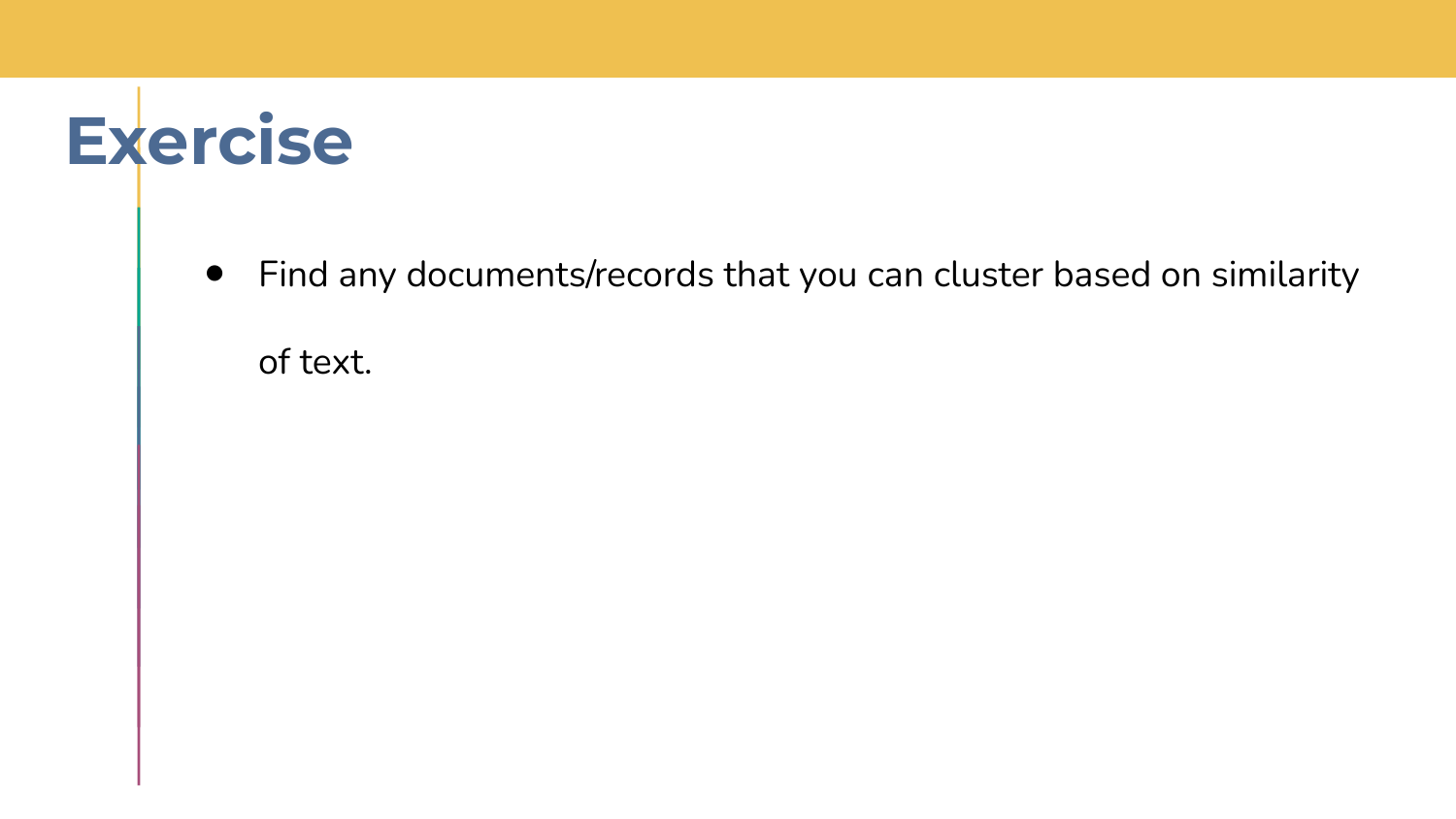

# Exercise
Find any documents/records that you can cluster based on similarity of text.